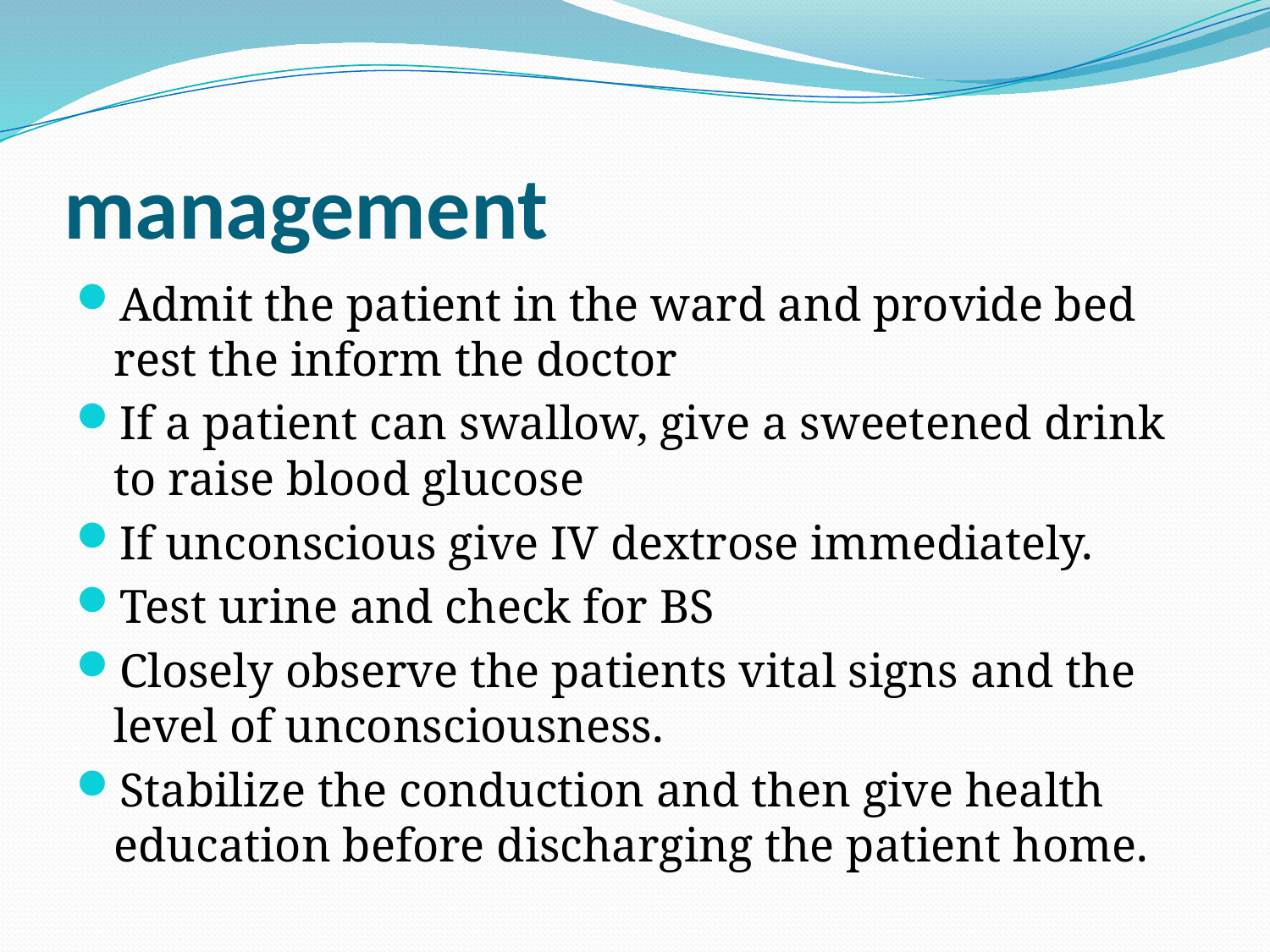

# management
Admit the patient in the ward and provide bed rest the inform the doctor
If a patient can swallow, give a sweetened drink to raise blood glucose
If unconscious give IV dextrose immediately.
Test urine and check for BS
Closely observe the patients vital signs and the level of unconsciousness.
Stabilize the conduction and then give health education before discharging the patient home.